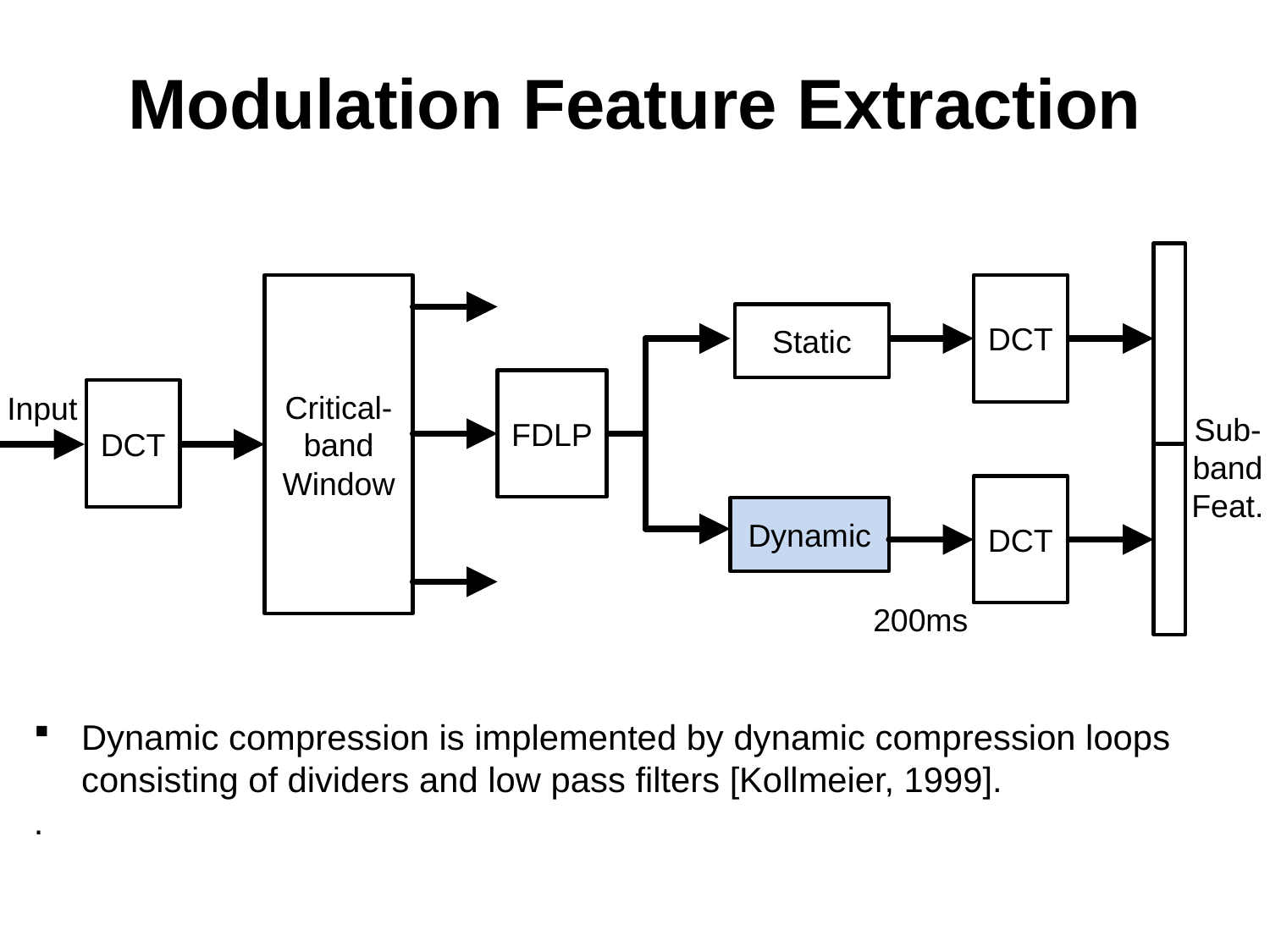

# Modulation Feature Extraction

Critical-band
Window
DCT
Static
FDLP
DCT
Input
Sub-
band
Feat.

DCT
Dynamic
200ms
Dynamic compression is implemented by dynamic compression loops consisting of dividers and low pass filters [Kollmeier, 1999].
.